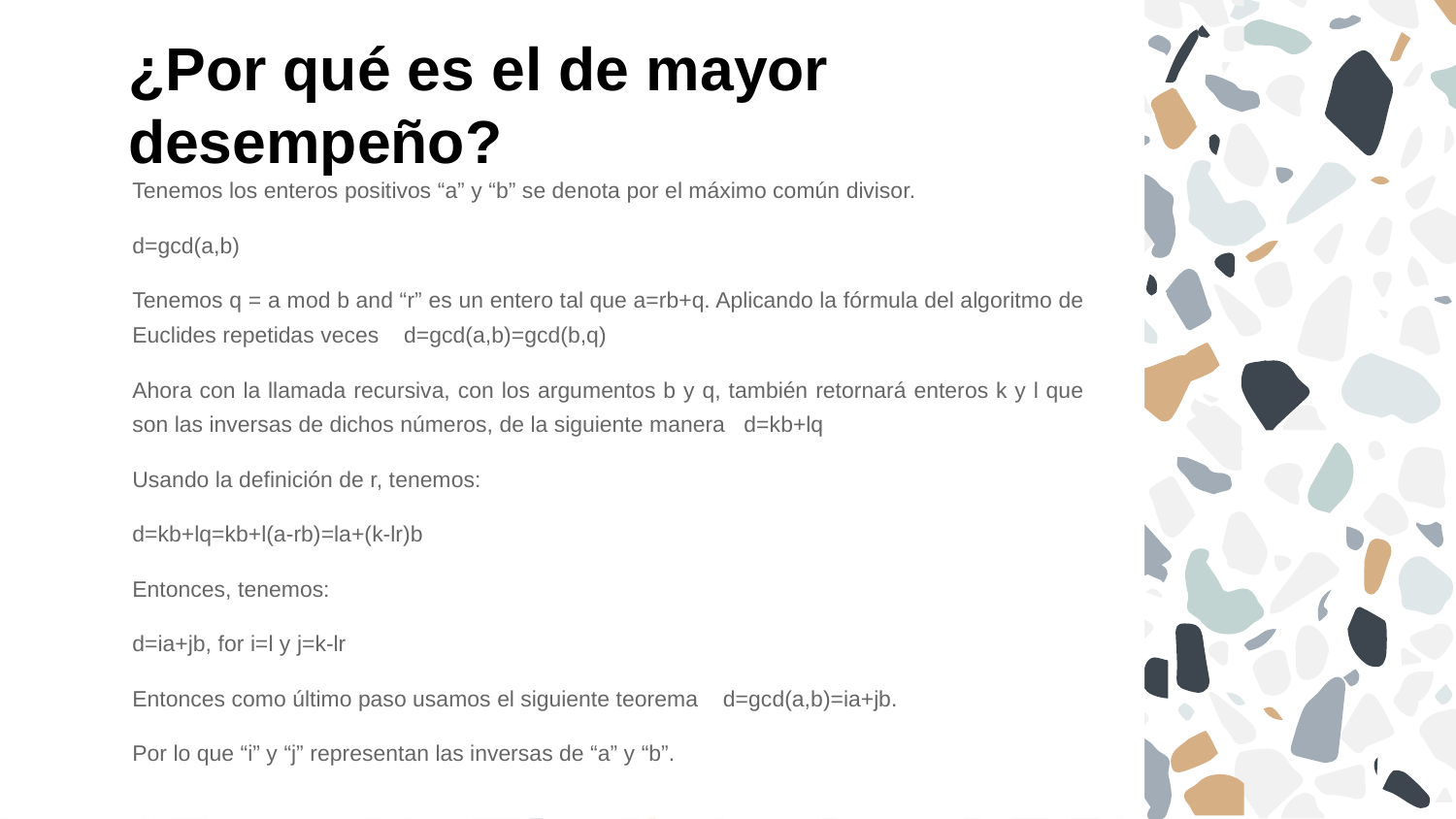

# ¿Por qué es el de mayor desempeño?
Tenemos los enteros positivos “a” y “b” se denota por el máximo común divisor.
d=gcd(a,b)
Tenemos q = a mod b and “r” es un entero tal que a=rb+q. Aplicando la fórmula del algoritmo de Euclides repetidas veces    d=gcd(a,b)=gcd(b,q)
Ahora con la llamada recursiva, con los argumentos b y q, también retornará enteros k y l que son las inversas de dichos números, de la siguiente manera   d=kb+lq
Usando la definición de r, tenemos:
d=kb+lq=kb+l(a-rb)=la+(k-lr)b
Entonces, tenemos:
d=ia+jb, for i=l y j=k-lr
Entonces como último paso usamos el siguiente teorema    d=gcd(a,b)=ia+jb.
Por lo que “i” y “j” representan las inversas de “a” y “b”.